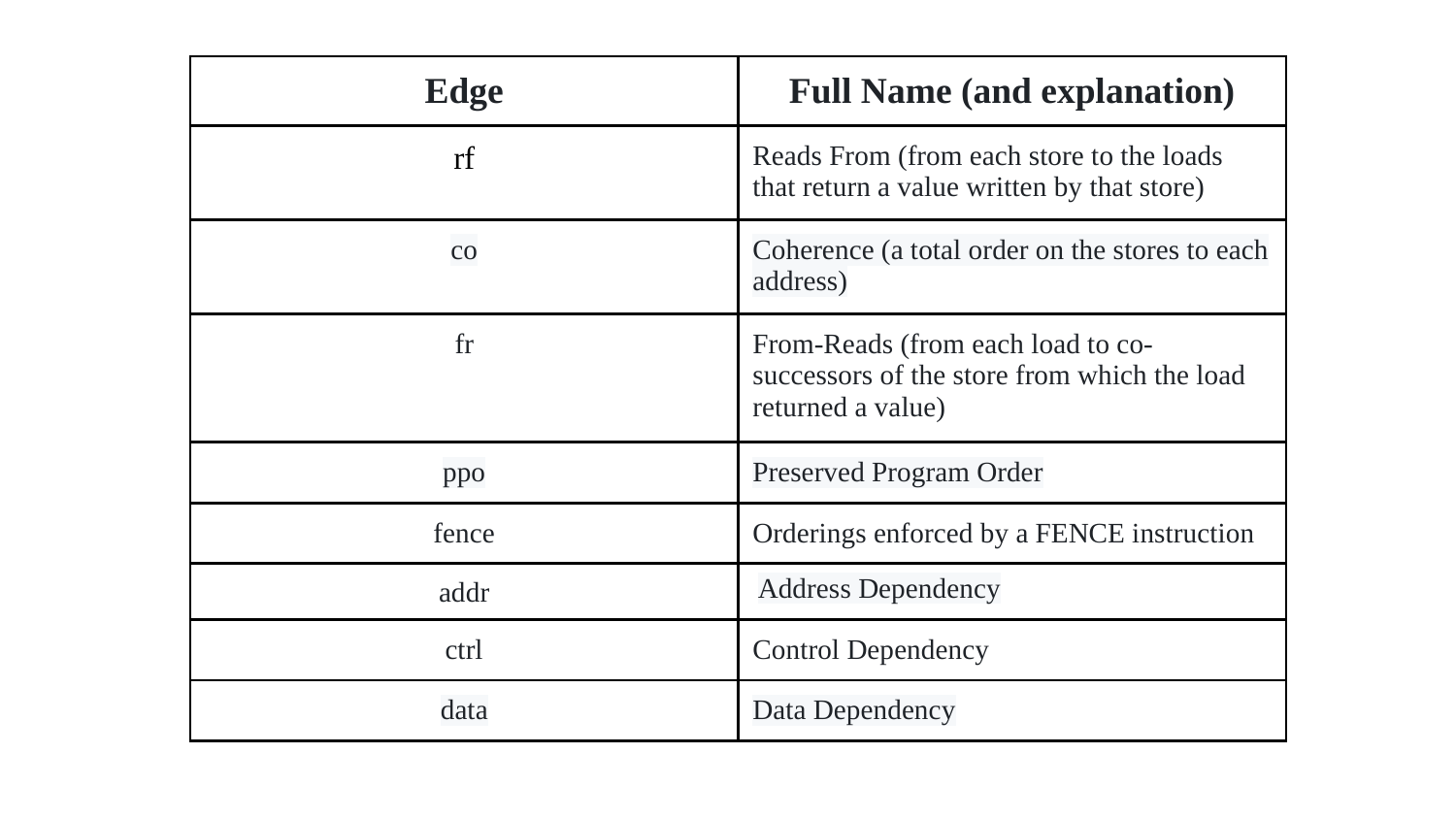

| Edge | Full Name (and explanation) |
| --- | --- |
| rf | Reads From (from each store to the loads that return a value written by that store) |
| co | Coherence (a total order on the stores to each address) |
| fr | From-Reads (from each load to co-successors of the store from which the load returned a value) |
| ppo | Preserved Program Order |
| fence | Orderings enforced by a FENCE instruction |
| addr | Address Dependency |
| ctrl | Control Dependency |
| data | Data Dependency |